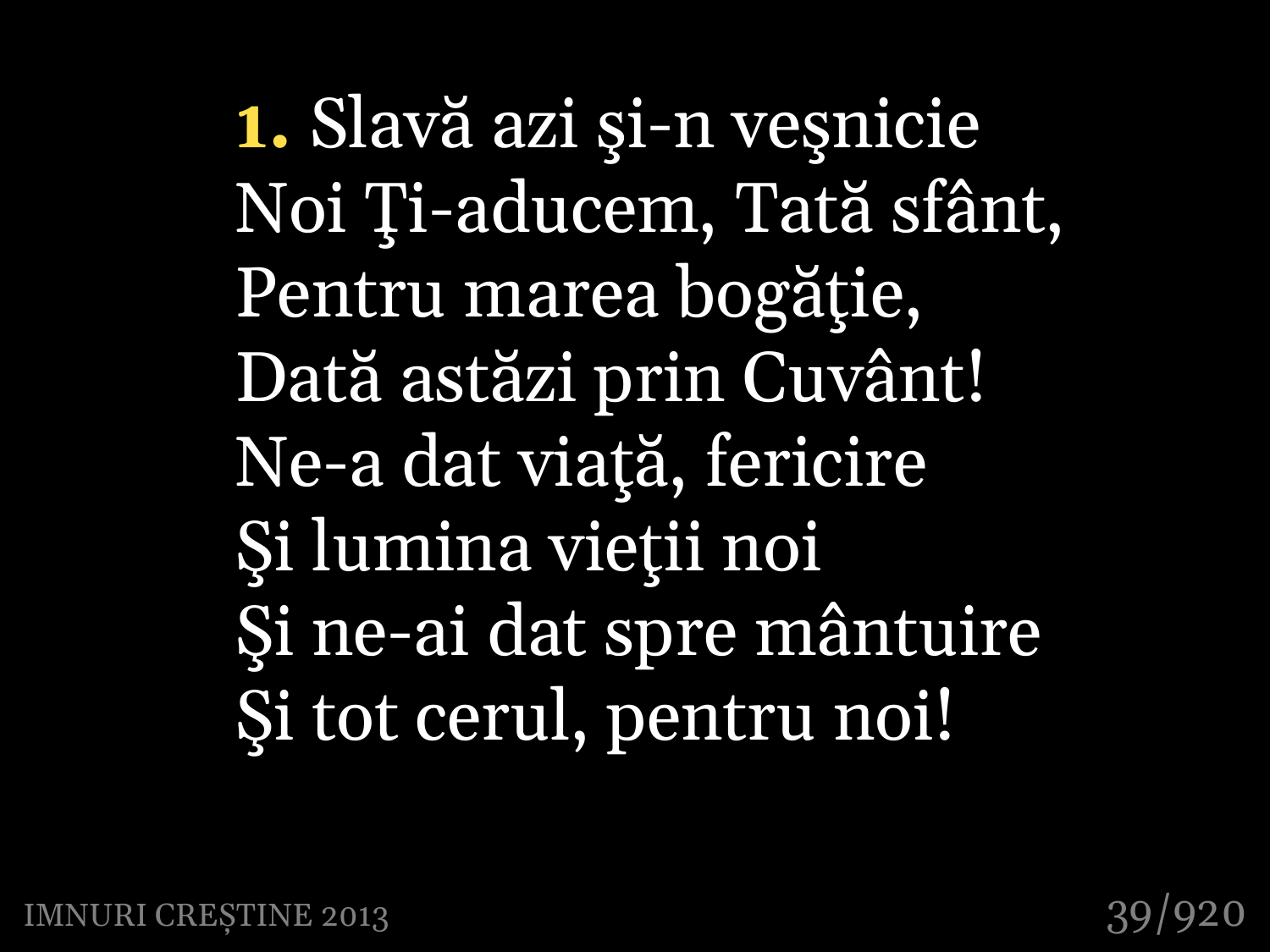

1. Slavă azi şi-n veşnicie
Noi Ţi-aducem, Tată sfânt,
Pentru marea bogăţie,
Dată astăzi prin Cuvânt!
Ne-a dat viaţă, fericire
Şi lumina vieţii noi
Şi ne-ai dat spre mântuire
Şi tot cerul, pentru noi!
39/920
IMNURI CREȘTINE 2013